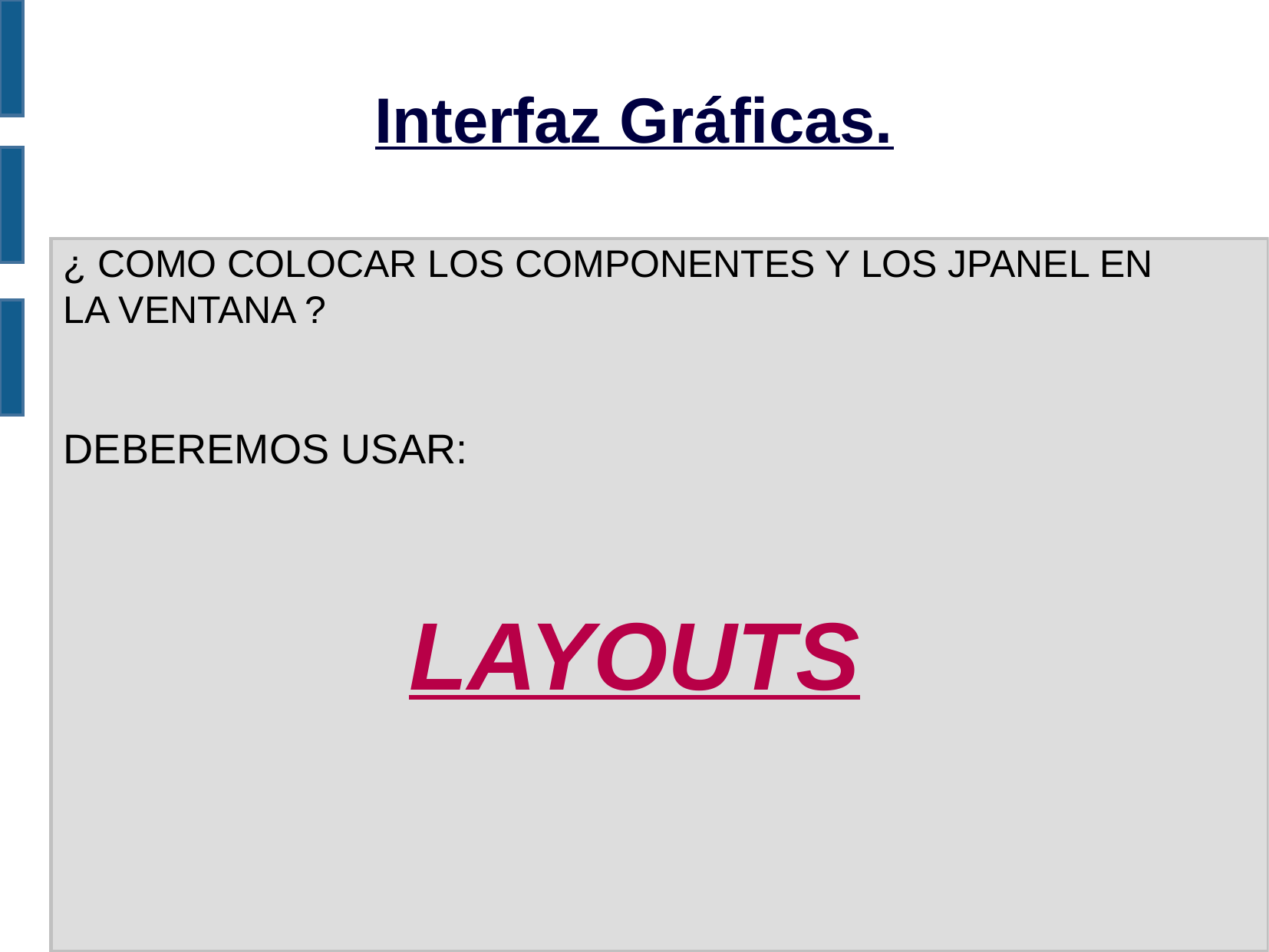

Interfaz Gráficas.

¿ COMO COLOCAR LOS COMPONENTES Y LOS JPANEL EN LA VENTANA ?

DEBEREMOS USAR:

LAYOUTS